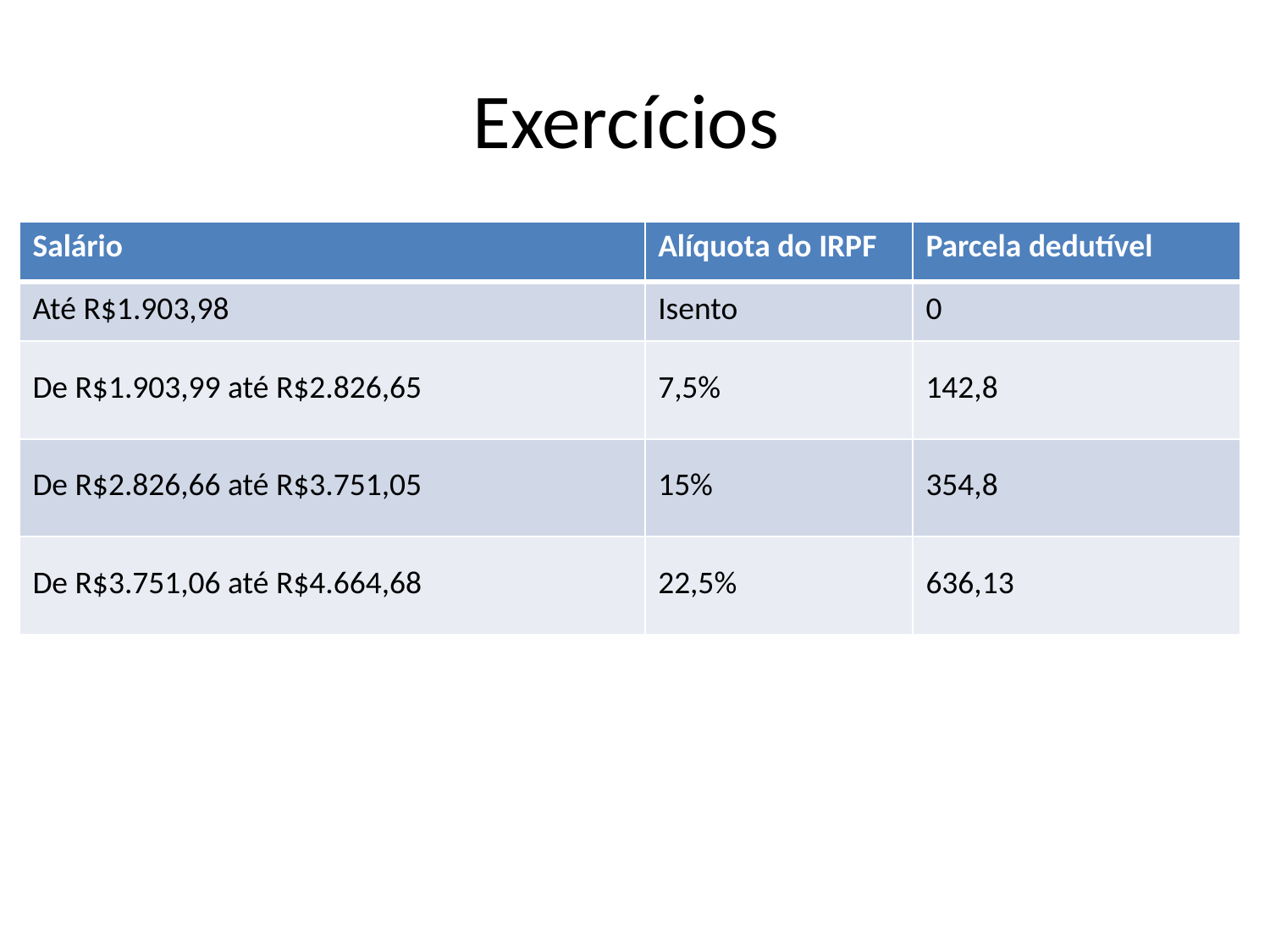

# Exercícios
| Salário | Alíquota do IRPF | Parcela dedutível |
| --- | --- | --- |
| Até R$1.903,98 | Isento | 0 |
| De R$1.903,99 até R$2.826,65 | 7,5% | 142,8 |
| De R$2.826,66 até R$3.751,05 | 15% | 354,8 |
| De R$3.751,06 até R$4.664,68 | 22,5% | 636,13 |